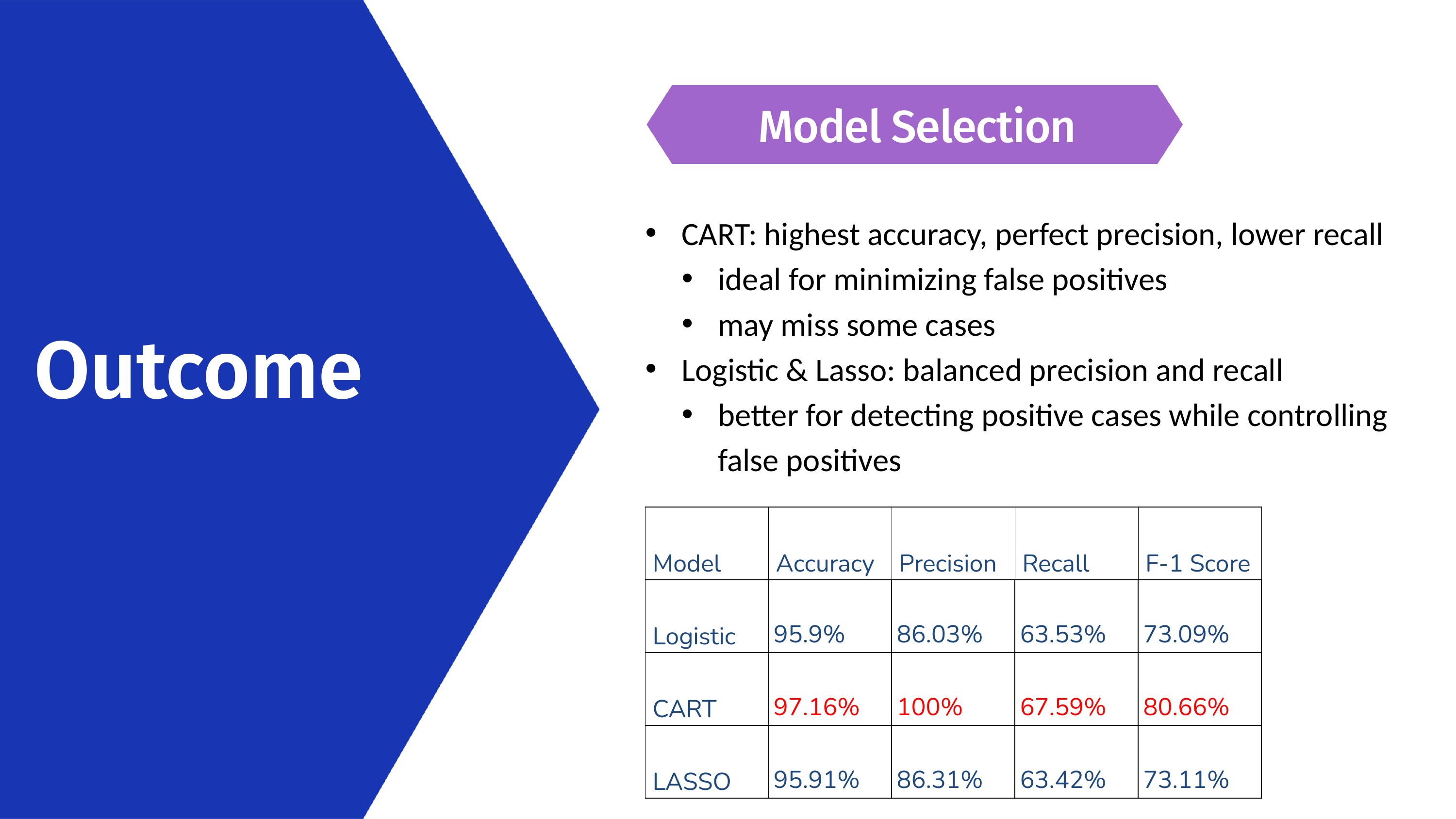

Model Selection
CART: highest accuracy, perfect precision, lower recall
ideal for minimizing false positives
may miss some cases
Logistic & Lasso: balanced precision and recall
better for detecting positive cases while controlling false positives
Outcome
| Model | Accuracy | Precision | Recall | F-1 Score |
| --- | --- | --- | --- | --- |
| Logistic | 95.9% | 86.03% | 63.53% | 73.09% |
| CART | 97.16% | 100% | 67.59% | 80.66% |
| LASSO | 95.91% | 86.31% | 63.42% | 73.11% |